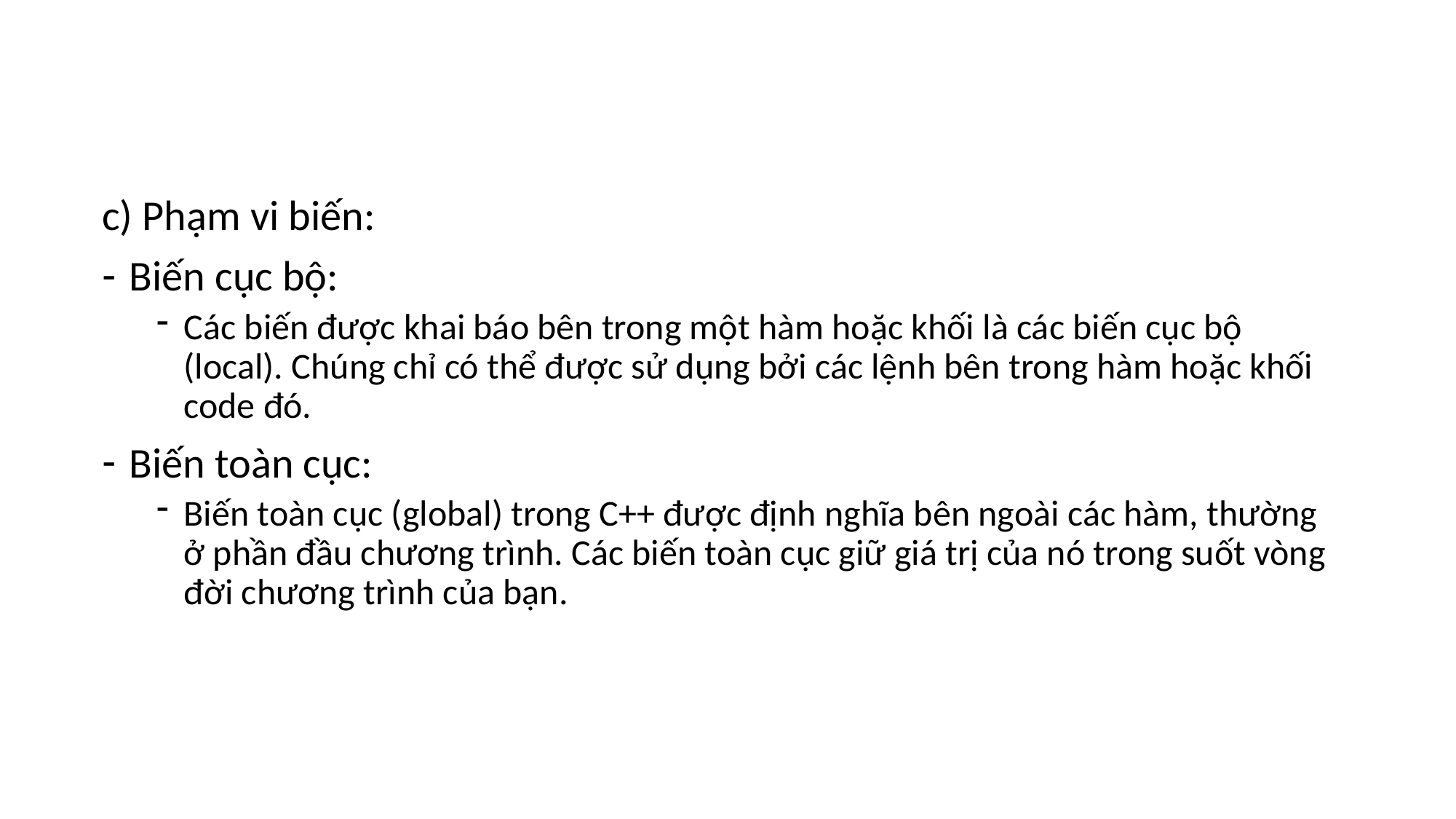

c) Phạm vi biến:
Biến cục bộ:
Các biến được khai báo bên trong một hàm hoặc khối là các biến cục bộ (local). Chúng chỉ có thể được sử dụng bởi các lệnh bên trong hàm hoặc khối code đó.
Biến toàn cục:
Biến toàn cục (global) trong C++ được định nghĩa bên ngoài các hàm, thường ở phần đầu chương trình. Các biến toàn cục giữ giá trị của nó trong suốt vòng đời chương trình của bạn.